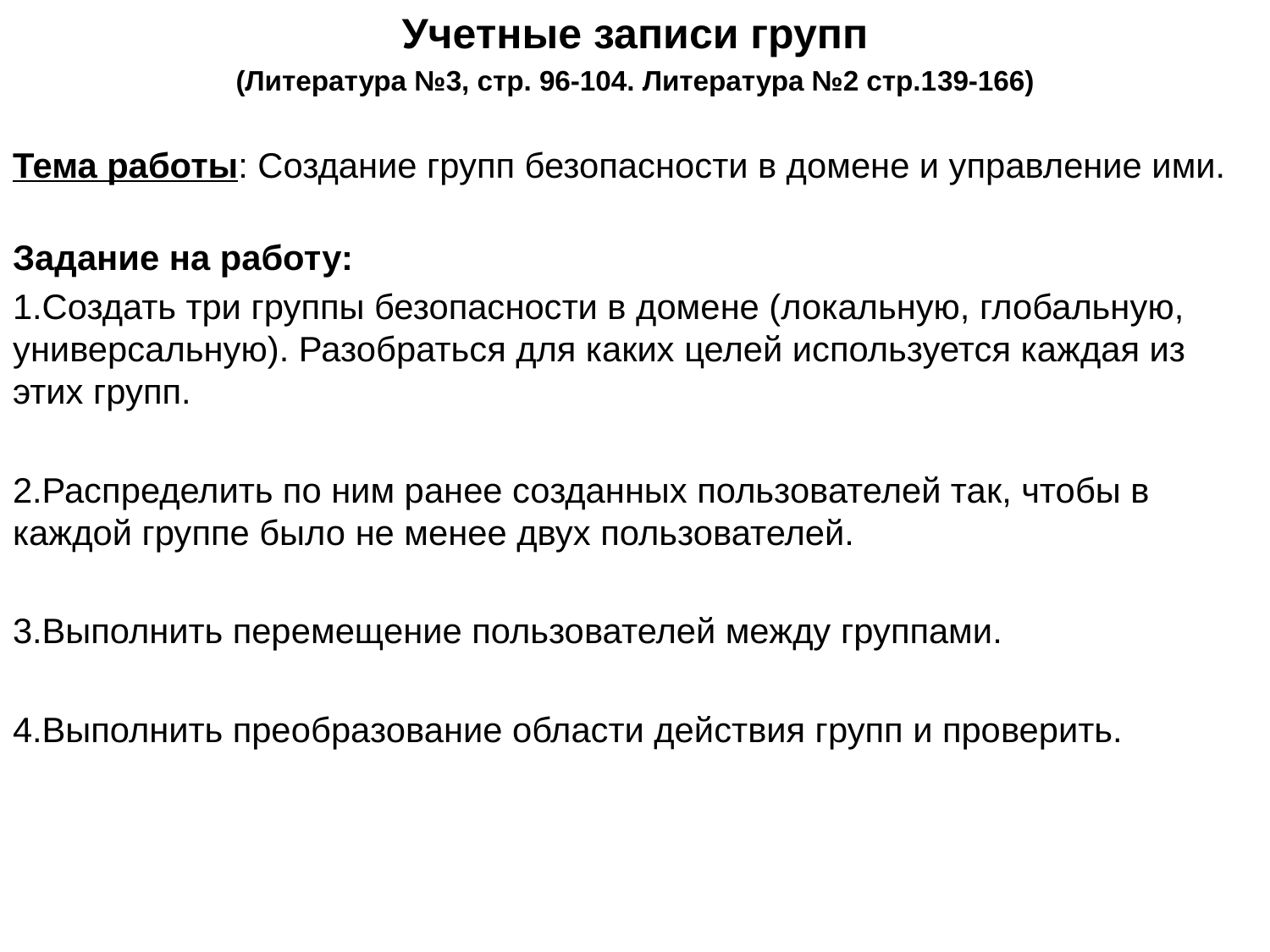

# Учетные записи групп
(Литература №3, стр. 96-104. Литература №2 стр.139-166)

Тема работы: Создание групп безопасности в домене и управление ими.

Задание на работу:
Создать три группы безопасности в домене (локальную, глобальную, универсальную). Разобраться для каких целей используется каждая из этих групп.

Распределить по ним ранее созданных пользователей так, чтобы в каждой группе было не менее двух пользователей.

Выполнить перемещение пользователей между группами.

Выполнить преобразование области действия групп и проверить.